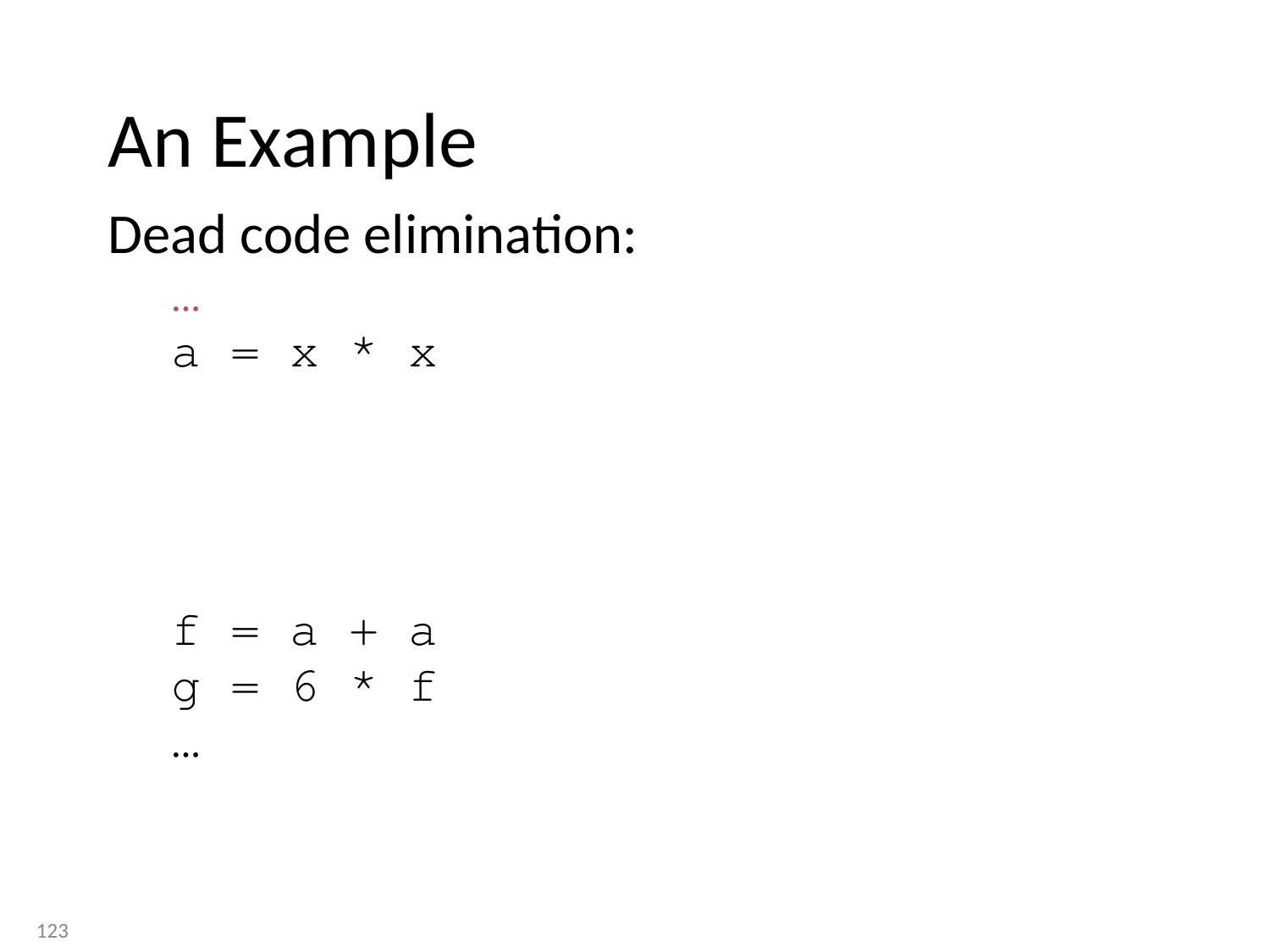

# An Example
Dead code elimination:
…
a = x * x

f = a + a
g = 6 * f
…
123